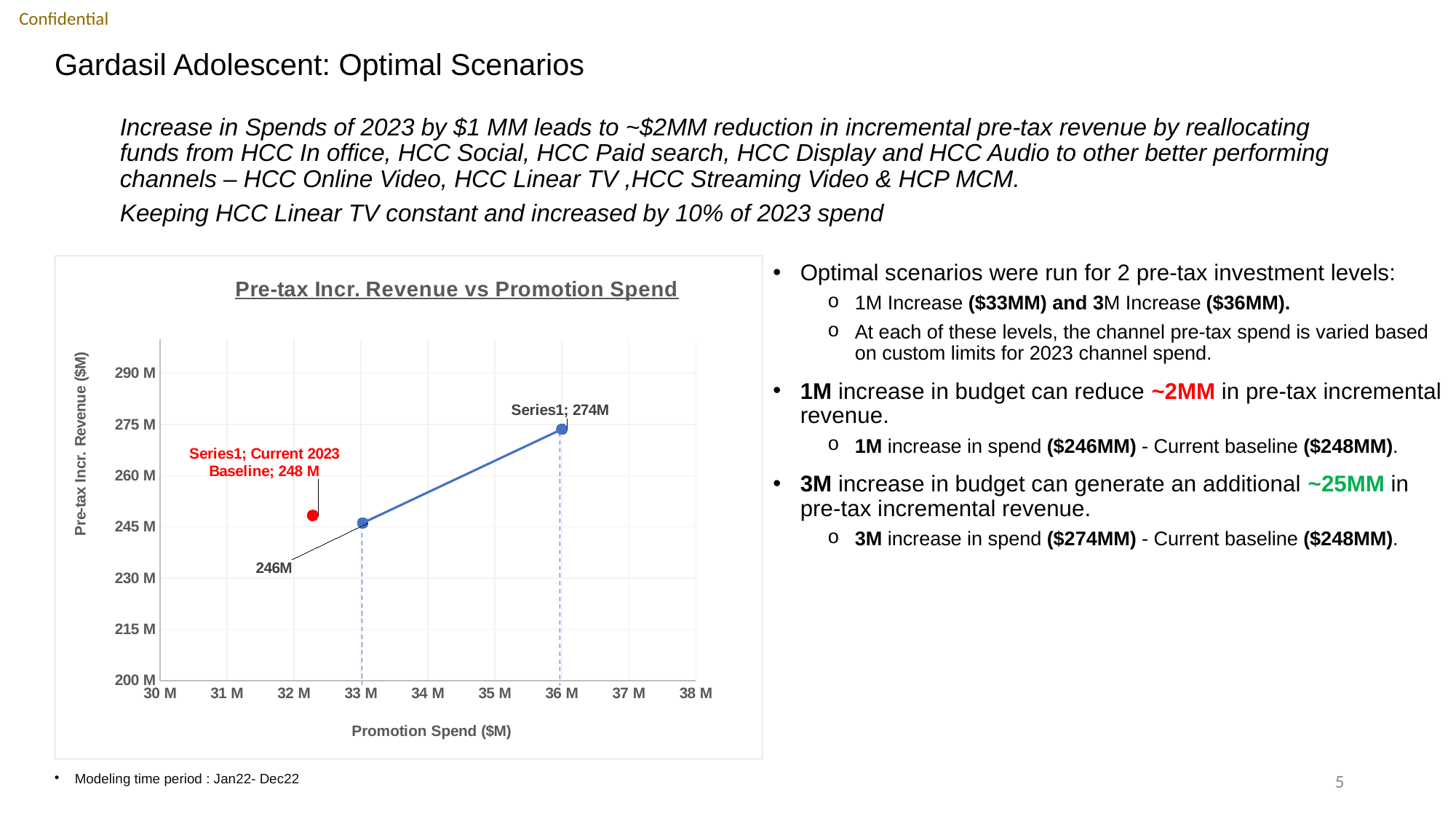

# Gardasil Adolescent: Optimal Scenarios
Increase in Spends of 2023 by $1 MM leads to ~$2MM reduction in incremental pre-tax revenue by reallocating funds from HCC In office, HCC Social, HCC Paid search, HCC Display and HCC Audio to other better performing channels – HCC Online Video, HCC Linear TV ,HCC Streaming Video & HCP MCM.
Keeping HCC Linear TV constant and increased by 10% of 2023 spend

### Chart: Pre-tax Incr. Revenue vs Promotion Spend

| Category | -30% to +30% | Current 2023 Baseline |
|---|---|---|
Optimal scenarios were run for 2 pre-tax investment levels:
1M Increase ($33MM) and 3M Increase ($36MM).
At each of these levels, the channel pre-tax spend is varied based on custom limits for 2023 channel spend.
1M increase in budget can reduce ~2MM in pre-tax incremental revenue.
1M increase in spend ($246MM) - Current baseline ($248MM).
3M increase in budget can generate an additional ~25MM in pre-tax incremental revenue.
3M increase in spend ($274MM) - Current baseline ($248MM).

5
Modeling time period : Jan22- Dec22